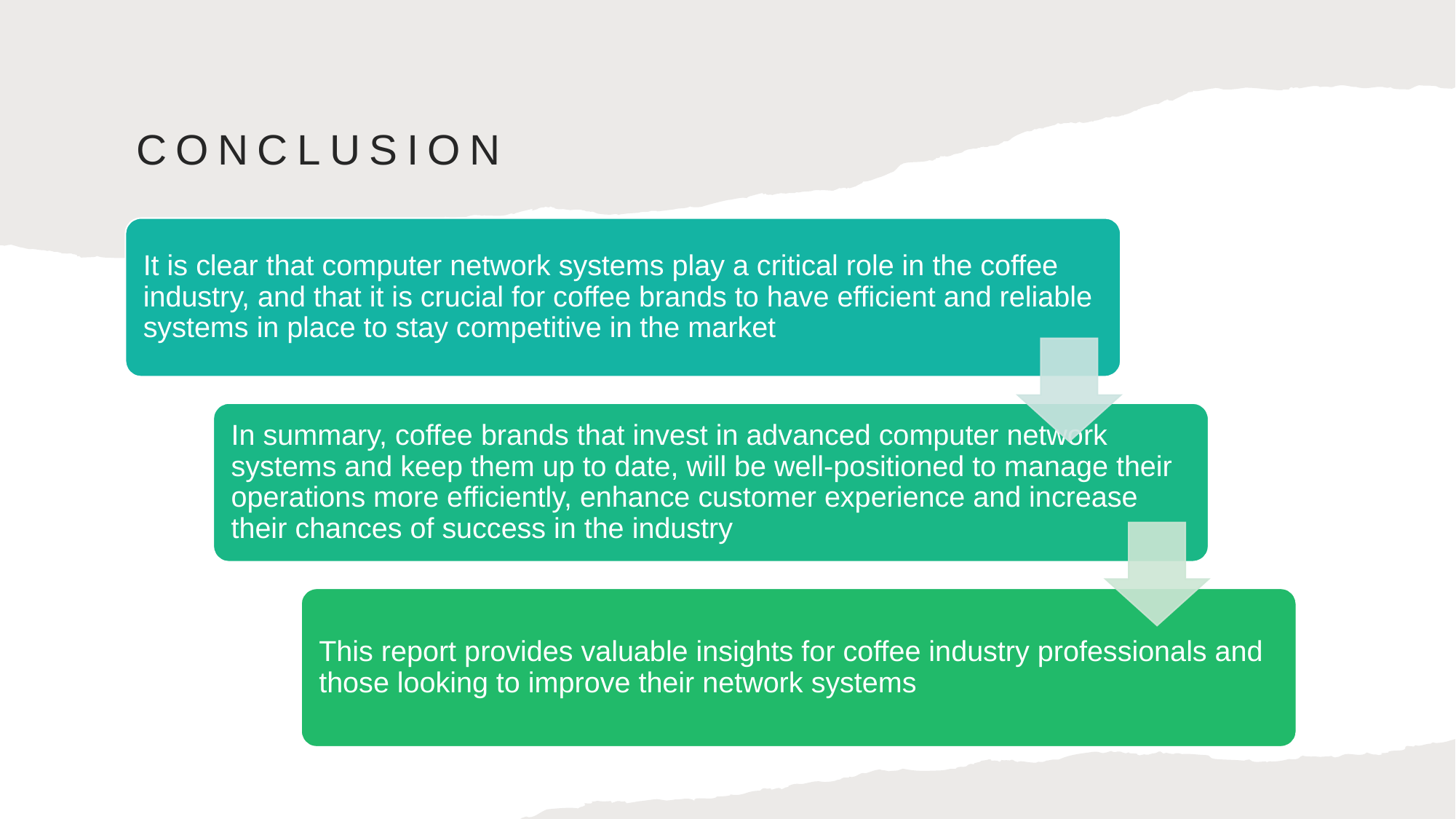

# CONCLUSION
It is clear that computer network systems play a critical role in the coffee industry, and that it is crucial for coffee brands to have efficient and reliable systems in place to stay competitive in the market
In summary, coffee brands that invest in advanced computer network systems and keep them up to date, will be well-positioned to manage their operations more efficiently, enhance customer experience and increase their chances of success in the industry
This report provides valuable insights for coffee industry professionals and those looking to improve their network systems